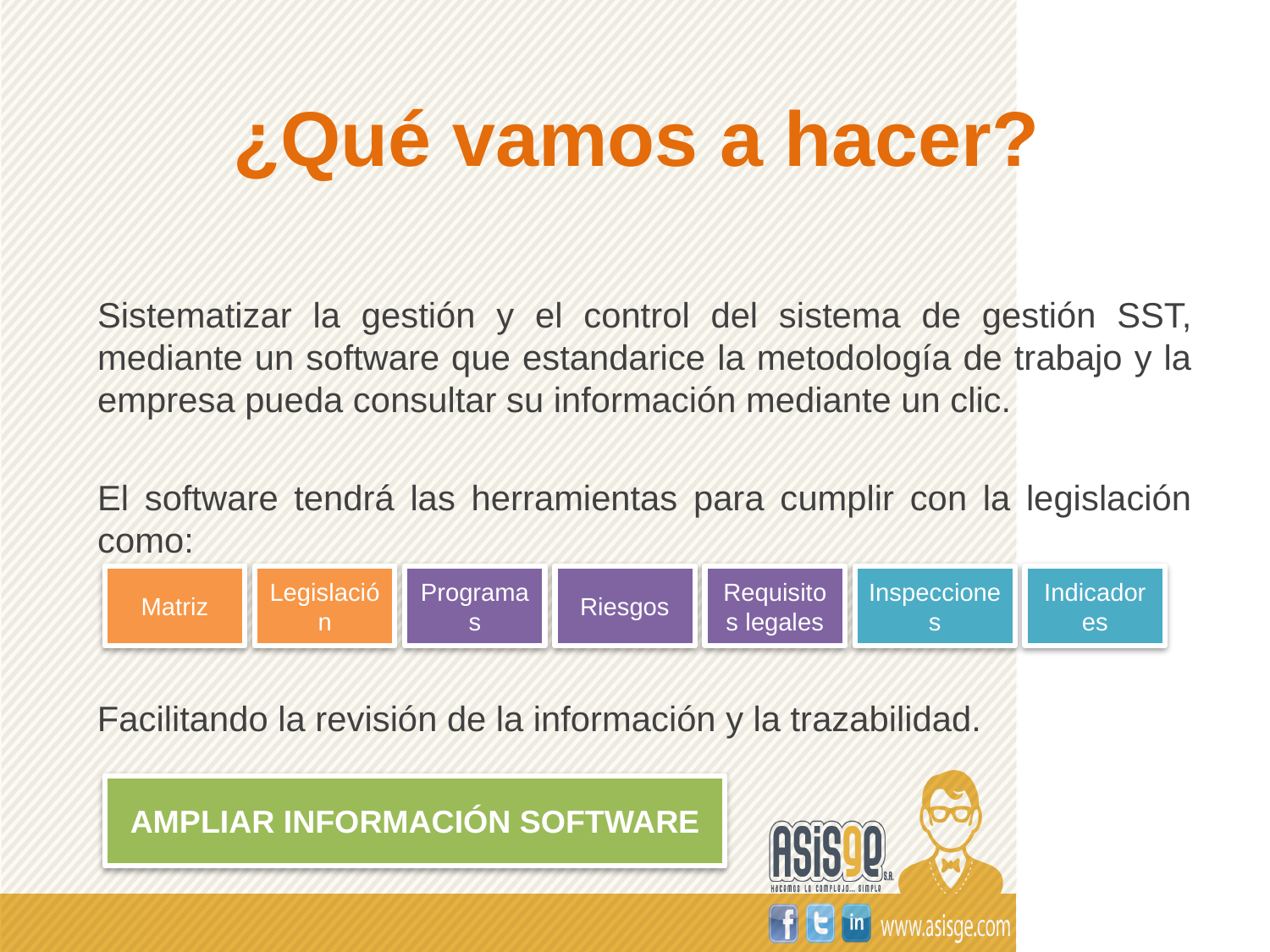

# ¿Qué vamos a hacer?
Sistematizar la gestión y el control del sistema de gestión SST, mediante un software que estandarice la metodología de trabajo y la empresa pueda consultar su información mediante un clic.

El software tendrá las herramientas para cumplir con la legislación como:

Matriz
Legislación
Programas
Riesgos
Requisitos legales
Inspecciones
Indicadores
Facilitando la revisión de la información y la trazabilidad.

AMPLIAR INFORMACIÓN SOFTWARE